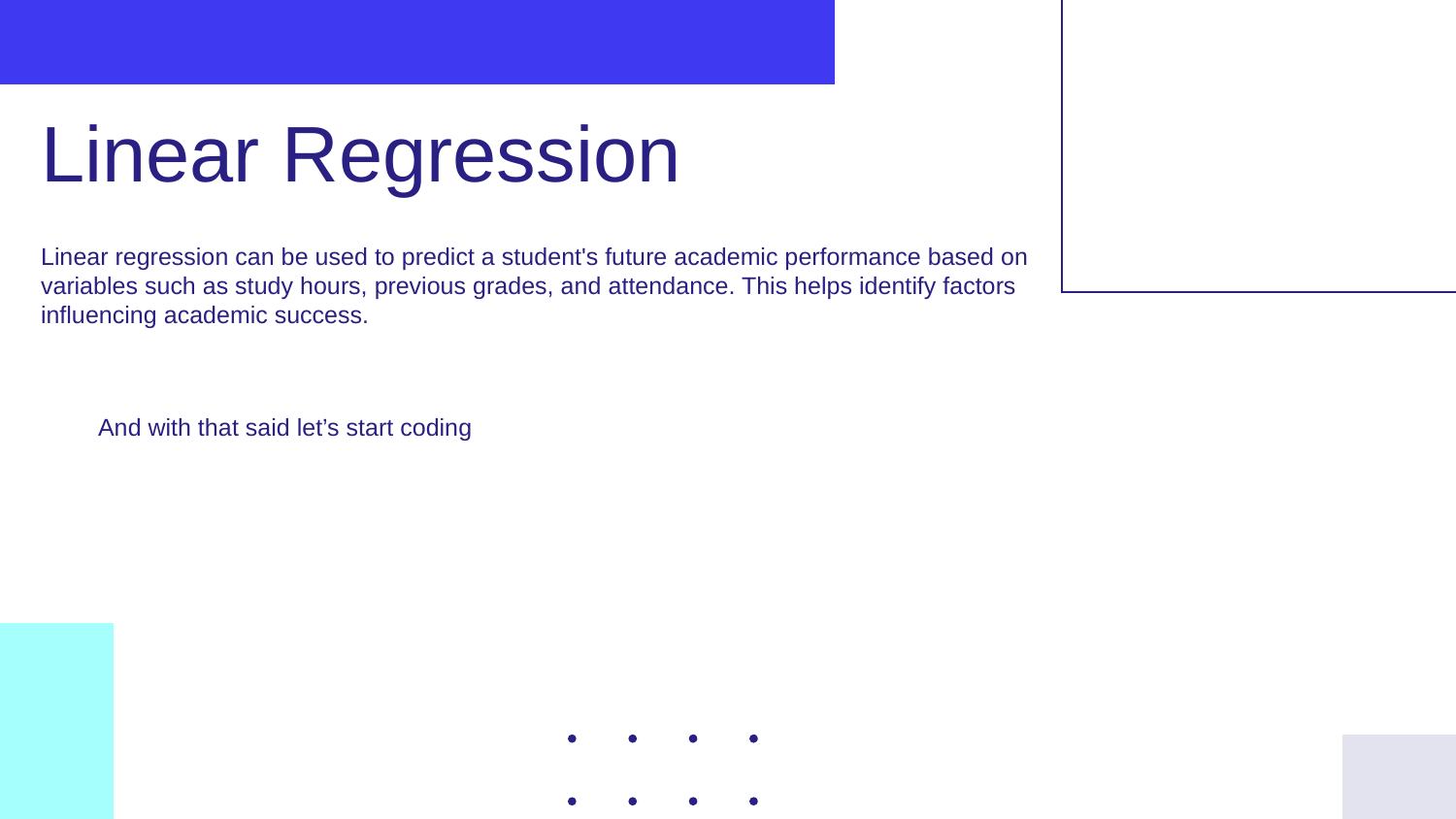

# Linear Regression
Linear regression can be used to predict a student's future academic performance based on variables such as study hours, previous grades, and attendance. This helps identify factors influencing academic success.

And with that said let’s start coding